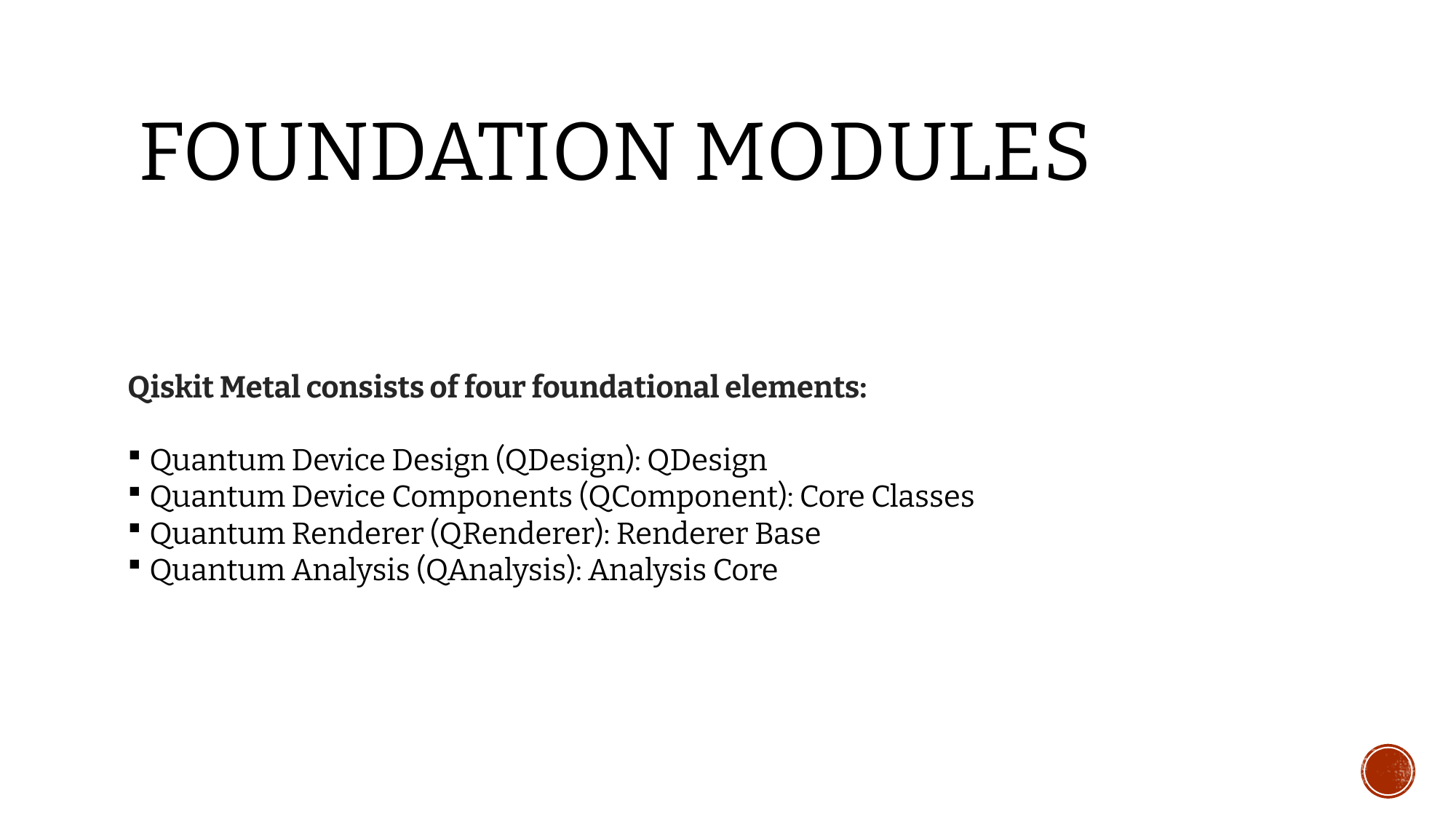

# Foundation modules
Qiskit Metal consists of four foundational elements:

Quantum Device Design (QDesign): QDesign
Quantum Device Components (QComponent): Core Classes
Quantum Renderer (QRenderer): Renderer Base
Quantum Analysis (QAnalysis): Analysis Core